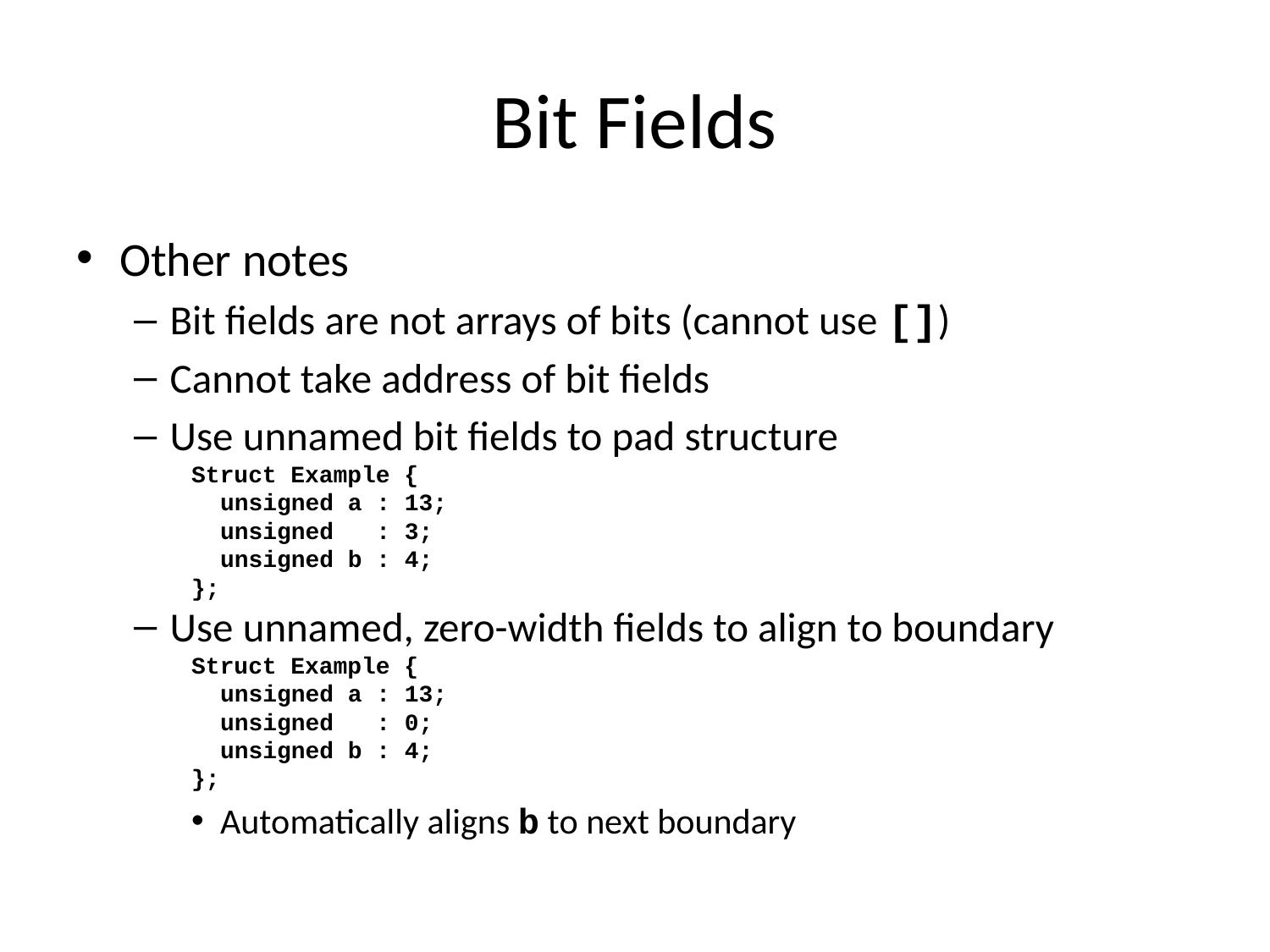

# Bit Fields
Other notes
Bit fields are not arrays of bits (cannot use [])
Cannot take address of bit fields
Use unnamed bit fields to pad structure
Struct Example {
	unsigned a : 13;
	unsigned   : 3;
	unsigned b : 4;
};
Use unnamed, zero-width fields to align to boundary
Struct Example {
	unsigned a : 13;
	unsigned   : 0;
	unsigned b : 4;
};
Automatically aligns b to next boundary